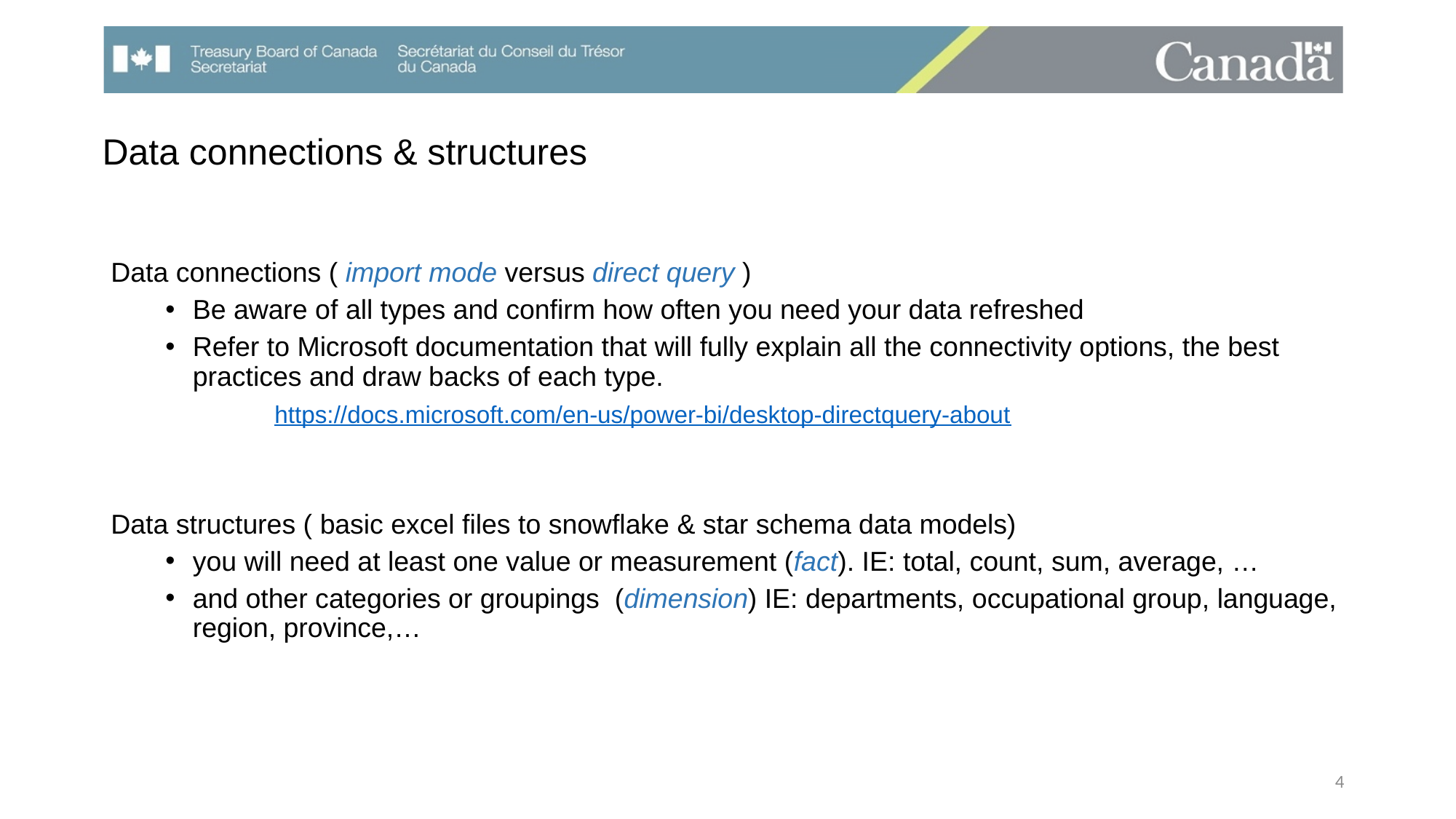

# Data connections & structures
Data connections ( import mode versus direct query )
Be aware of all types and confirm how often you need your data refreshed
Refer to Microsoft documentation that will fully explain all the connectivity options, the best practices and draw backs of each type.
	https://docs.microsoft.com/en-us/power-bi/desktop-directquery-about

Data structures ( basic excel files to snowflake & star schema data models)
you will need at least one value or measurement (fact). IE: total, count, sum, average, …
and other categories or groupings  (dimension) IE: departments, occupational group, language, region, province,…
4